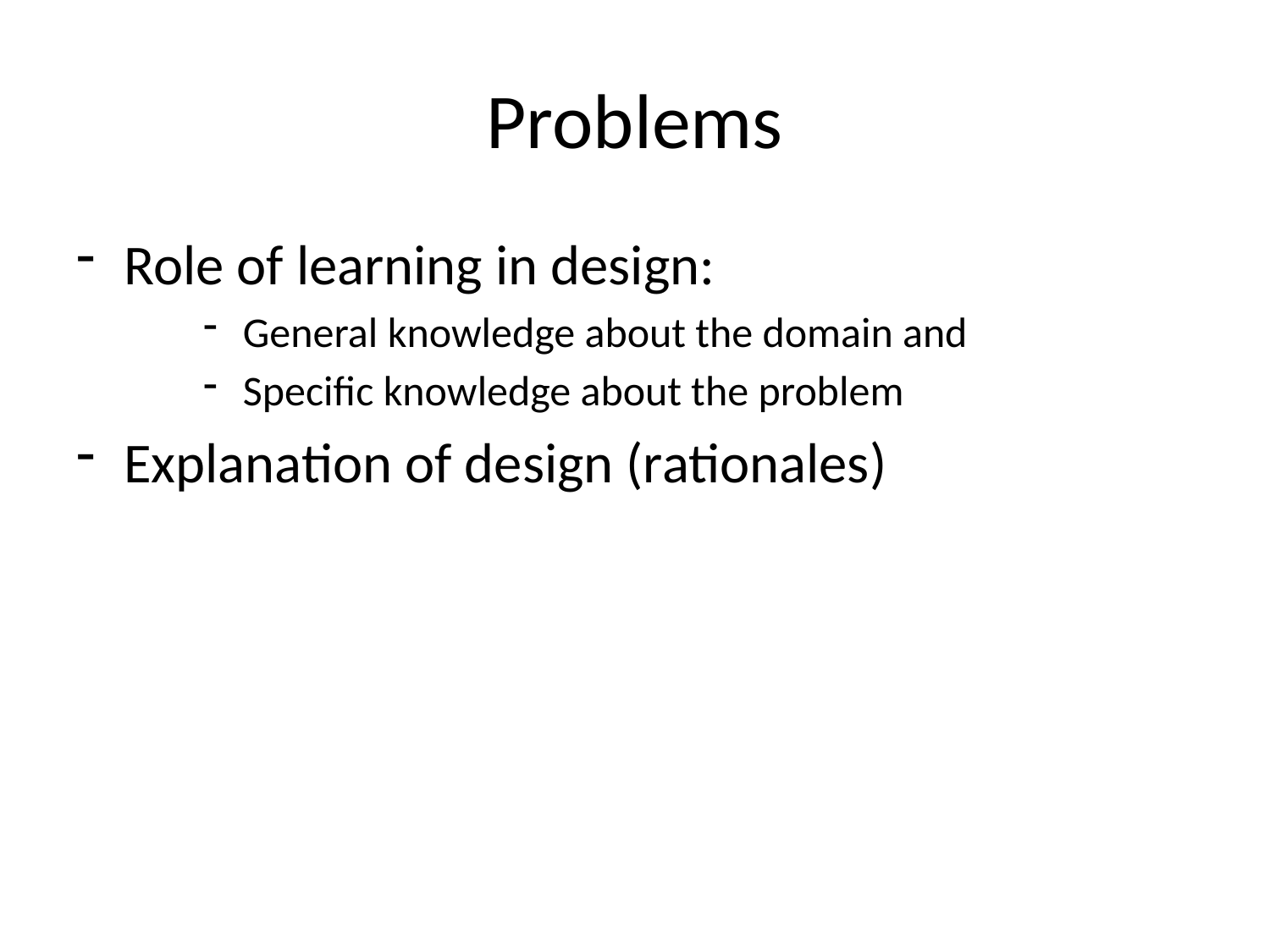

# Problems
Role of learning in design:
General knowledge about the domain and
Specific knowledge about the problem
Explanation of design (rationales)